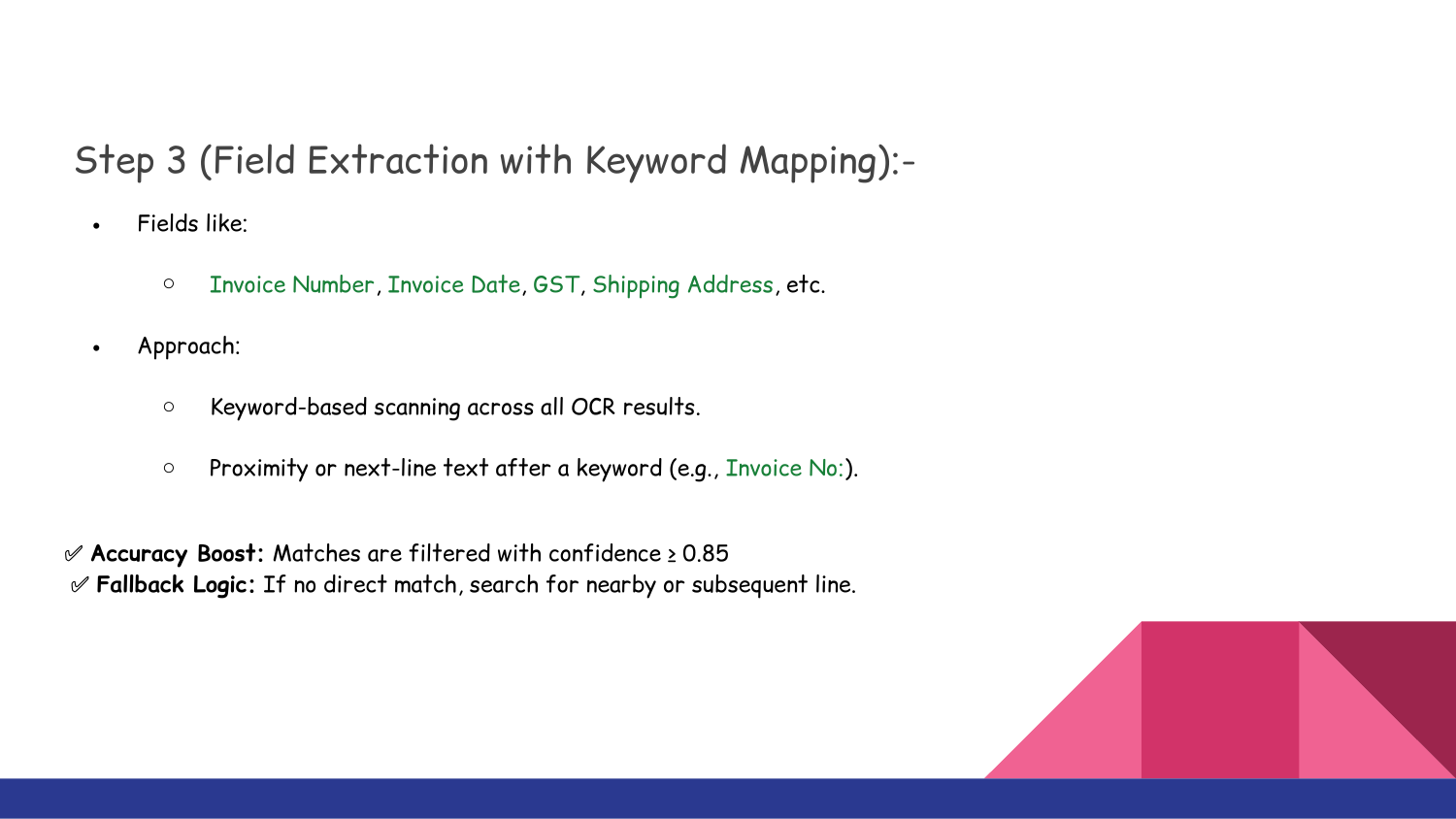

Step 3 (Field Extraction with Keyword Mapping):-
Fields like:
Invoice Number, Invoice Date, GST, Shipping Address, etc.
Approach:
Keyword-based scanning across all OCR results.
Proximity or next-line text after a keyword (e.g., Invoice No:).
✅ Accuracy Boost: Matches are filtered with confidence ≥ 0.85
 ✅ Fallback Logic: If no direct match, search for nearby or subsequent line.